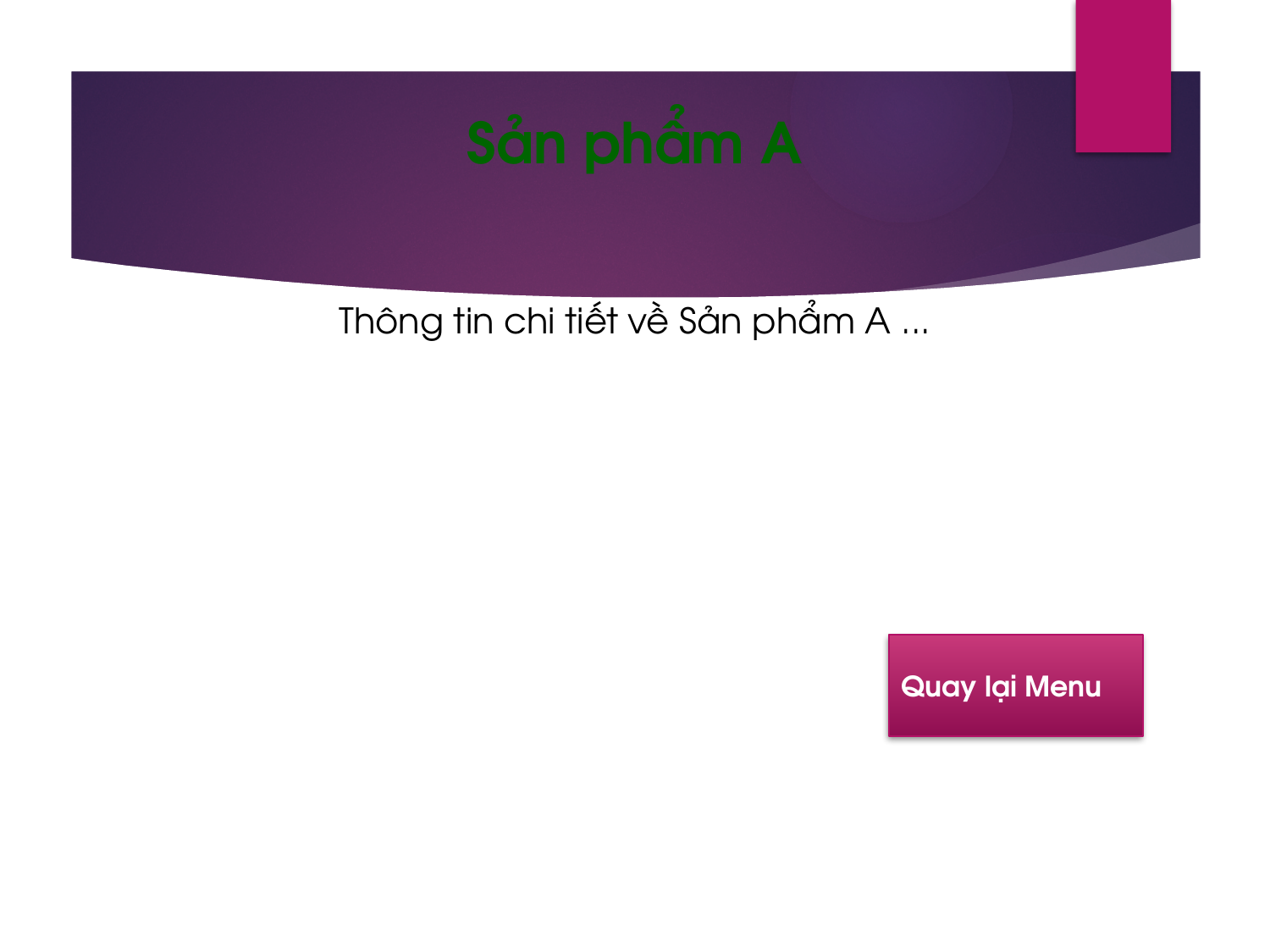

Sản phẩm A
#

Thông tin chi tiết về Sản phẩm A ...
Quay lại Menu